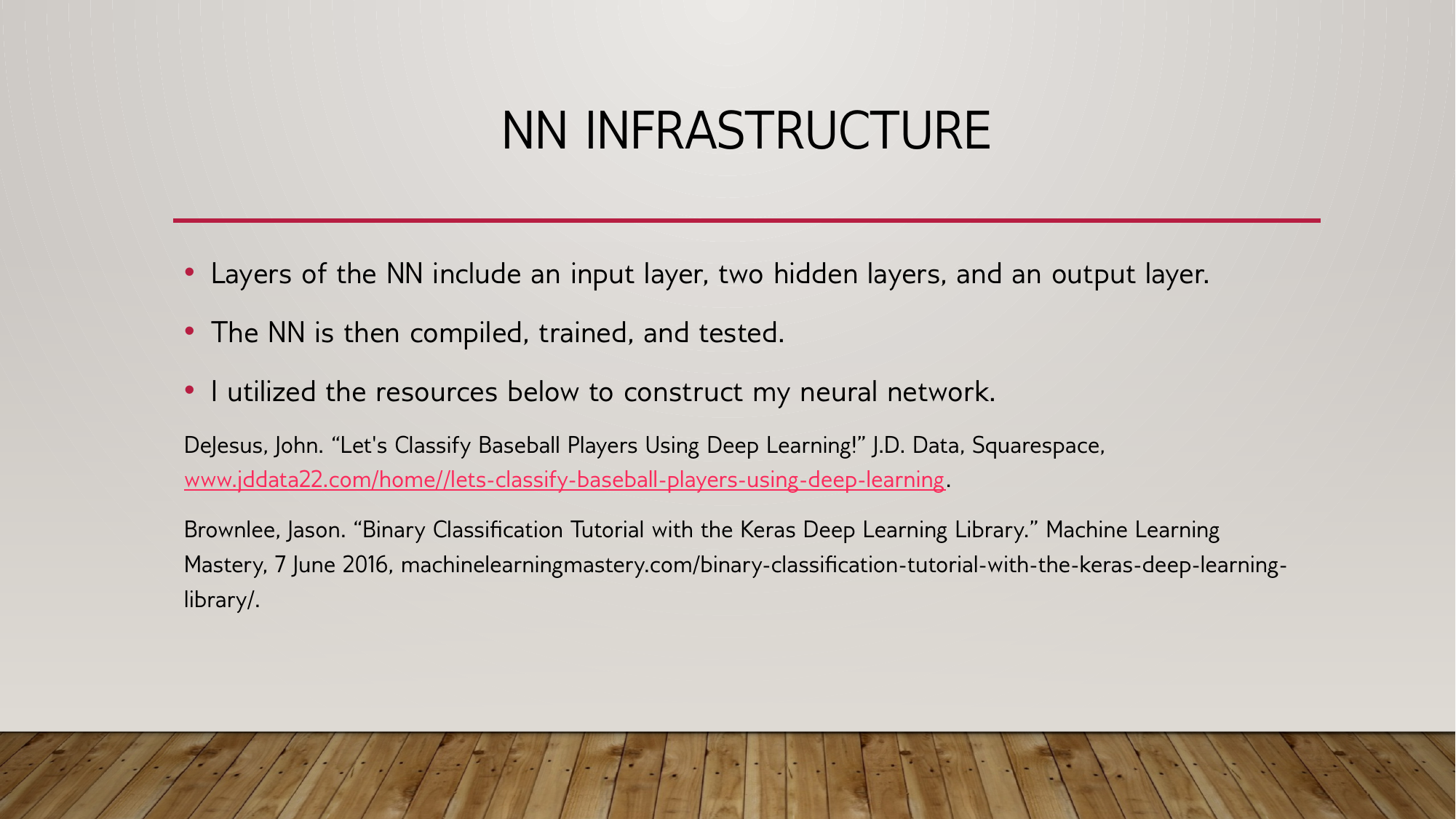

# Nn infrastructure
Layers of the NN include an input layer, two hidden layers, and an output layer.
The NN is then compiled, trained, and tested.
I utilized the resources below to construct my neural network.
DeJesus, John. “Let's Classify Baseball Players Using Deep Learning!” J.D. Data, Squarespace, www.jddata22.com/home//lets-classify-baseball-players-using-deep-learning.
Brownlee, Jason. “Binary Classification Tutorial with the Keras Deep Learning Library.” Machine Learning Mastery, 7 June 2016, machinelearningmastery.com/binary-classification-tutorial-with-the-keras-deep-learning-library/.